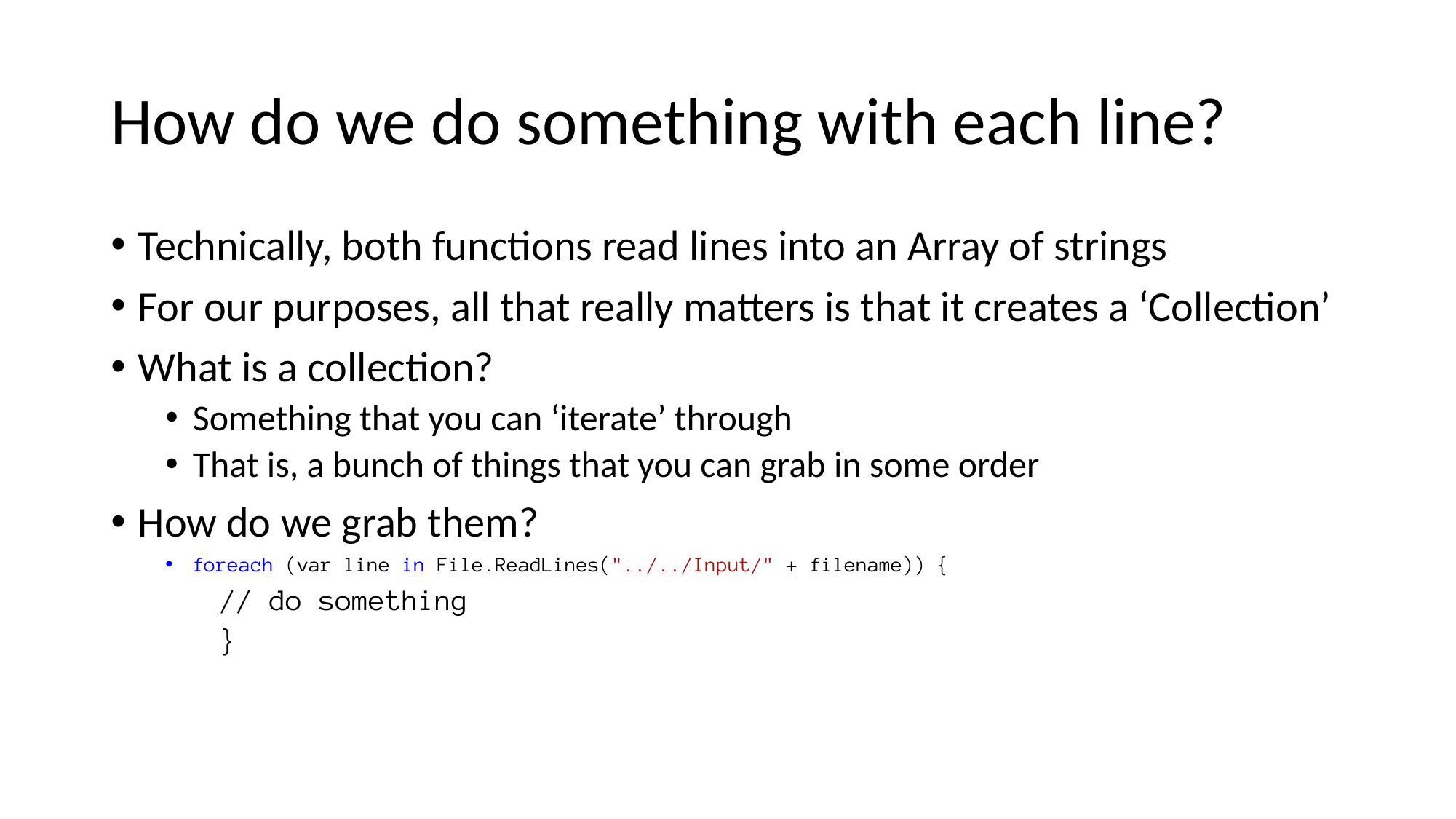

# How do we do something with each line?
Technically, both functions read lines into an Array of strings
For our purposes, all that really matters is that it creates a ‘Collection’
What is a collection?
Something that you can ‘iterate’ through
That is, a bunch of things that you can grab in some order
How do we grab them?
foreach (var line in File.ReadLines("../../Input/" + filename)) {
// do something
}